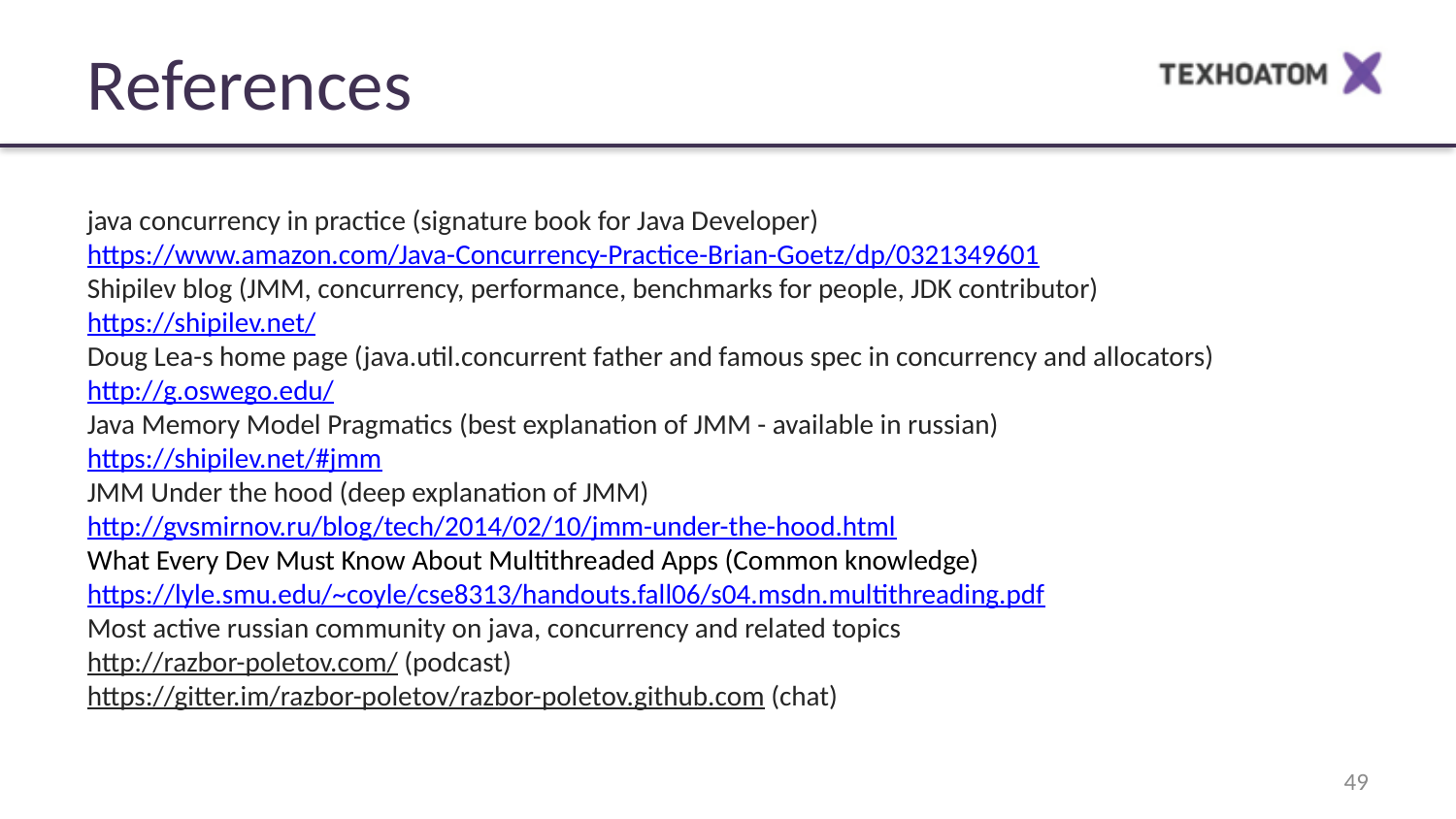

References
java concurrency in practice (signature book for Java Developer)
https://www.amazon.com/Java-Concurrency-Practice-Brian-Goetz/dp/0321349601
Shipilev blog (JMM, concurrency, performance, benchmarks for people, JDK contributor)
https://shipilev.net/
Doug Lea-s home page (java.util.concurrent father and famous spec in concurrency and allocators)
http://g.oswego.edu/
Java Memory Model Pragmatics (best explanation of JMM - available in russian)
https://shipilev.net/#jmm
JMM Under the hood (deep explanation of JMM)
http://gvsmirnov.ru/blog/tech/2014/02/10/jmm-under-the-hood.html
What Every Dev Must Know About Multithreaded Apps (Common knowledge)
https://lyle.smu.edu/~coyle/cse8313/handouts.fall06/s04.msdn.multithreading.pdf
Most active russian community on java, concurrency and related topics
http://razbor-poletov.com/ (podcast)
https://gitter.im/razbor-poletov/razbor-poletov.github.com (chat)

49